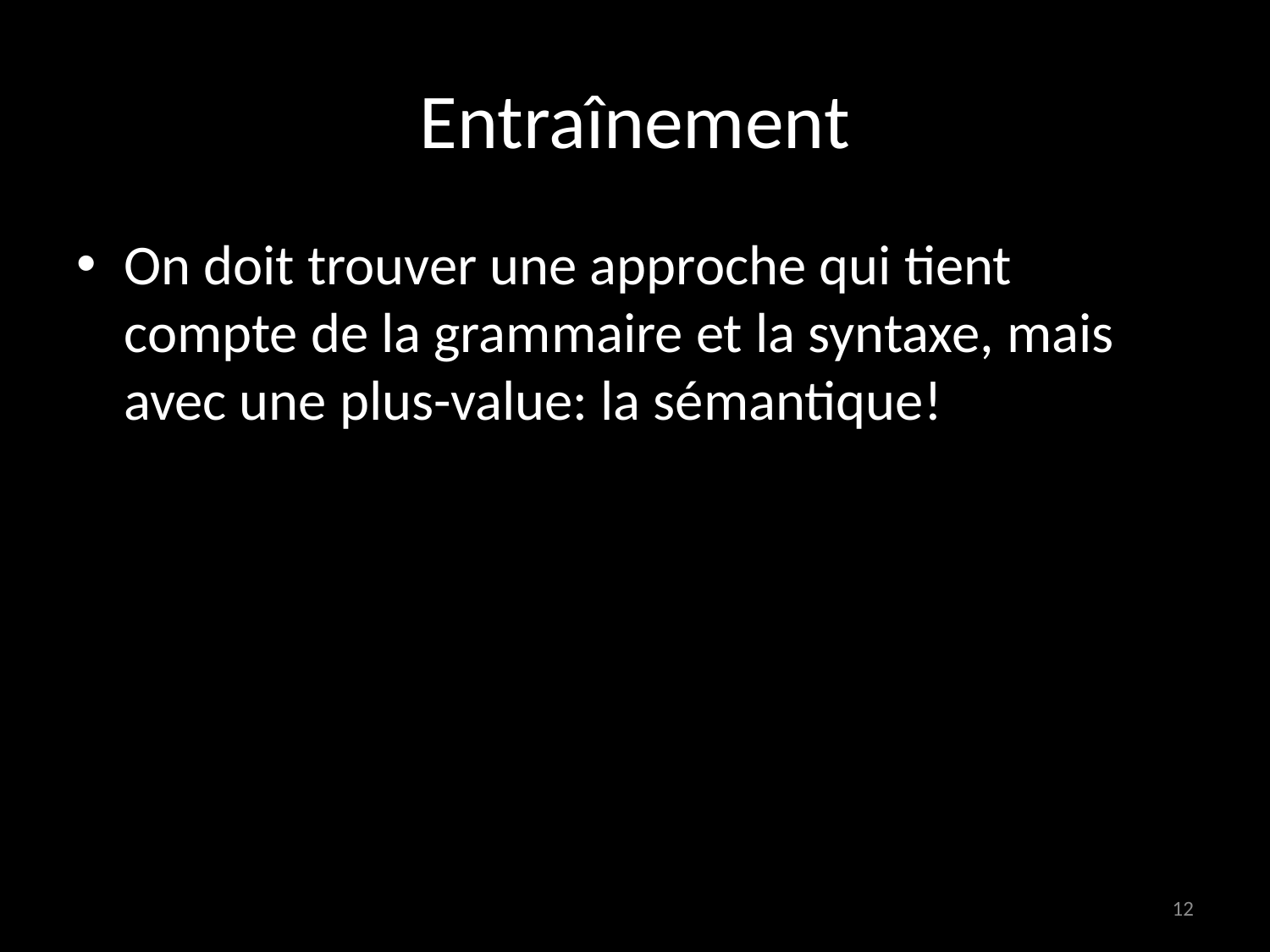

# Entraînement
On doit trouver une approche qui tient compte de la grammaire et la syntaxe, mais avec une plus-value: la sémantique!
12